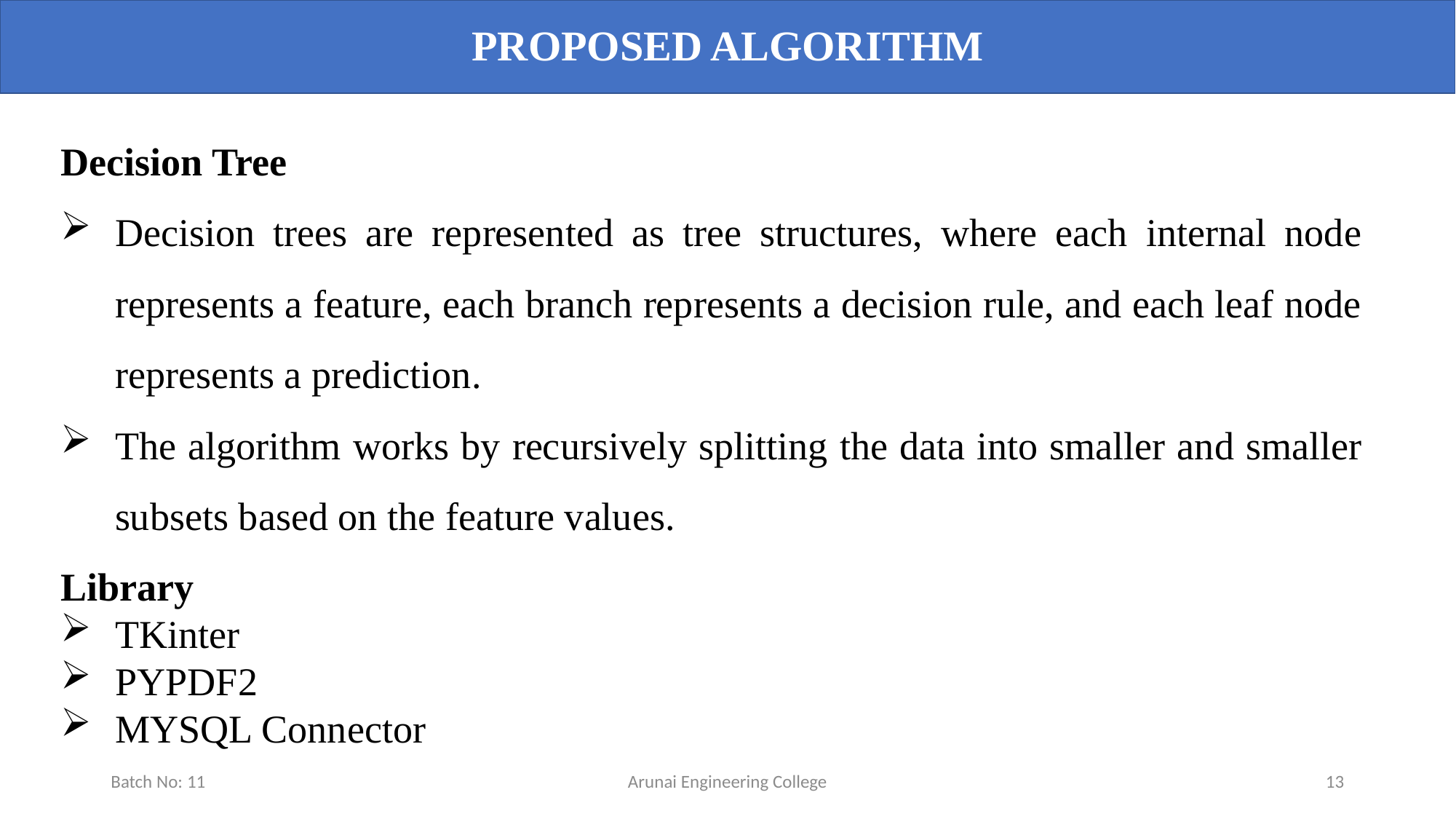

PROPOSED ALGORITHM
Decision Tree
Decision trees are represented as tree structures, where each internal node represents a feature, each branch represents a decision rule, and each leaf node represents a prediction.
The algorithm works by recursively splitting the data into smaller and smaller subsets based on the feature values.
Library
TKinter
PYPDF2
MYSQL Connector
Batch No: 11
Arunai Engineering College
13